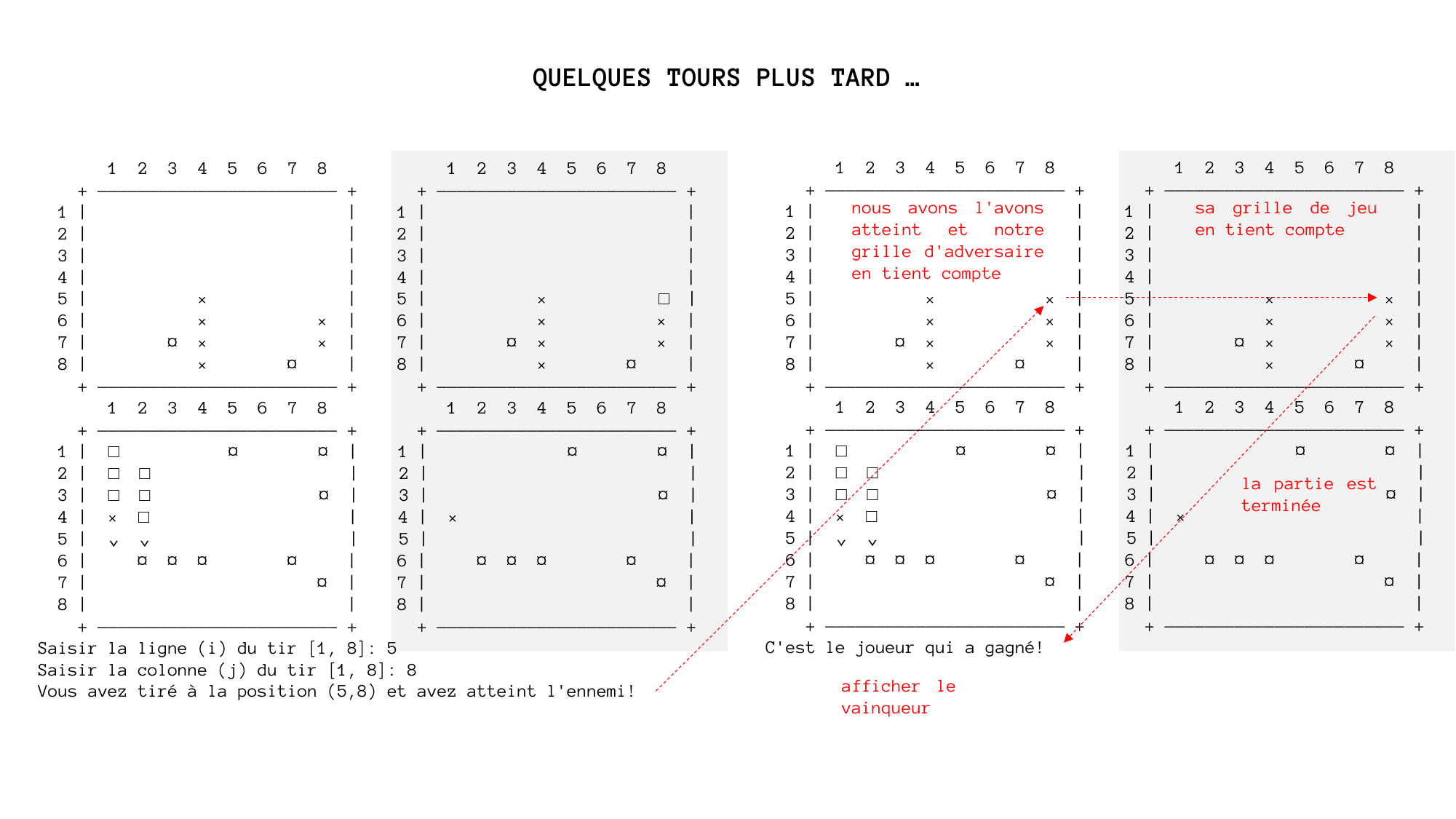

QUELQUES TOURS PLUS TARD …
       1  2  3  4  5  6  7  8            1  2  3  4  5  6  7  8
    + ———————————————————————— +      + ———————————————————————— +
  1 |                          |    1 |                          |
  2 |                          |    2 |                          |
  3 |                          |    3 |                          |
  4 |                          |    4 |                          |
  5 |           ×           ×  |    5 |           ×           ×  |
  6 |           ×           ×  |    6 |           ×           ×  |
  7 |        ¤  ×           ×  |    7 |        ¤  ×           ×  |
  8 |           ×        ¤     |    8 |           ×        ¤     |
    + ———————————————————————— +      + ———————————————————————— +
       1  2  3  4  5  6  7  8            1  2  3  4  5  6  7  8
    + ———————————————————————— +      + ———————————————————————— +
  1 |  □           ¤        ¤  |    1 |              ¤        ¤  |
  2 |  □  □                    |    2 |                          |
  3 |  □  □                 ¤  |    3 |                       ¤  |
  4 |  ×  □                    |    4 |  ×                       |
  5 |  ⌄  ⌄                    |    5 |                          |
  6 |     ¤  ¤  ¤        ¤     |    6 |     ¤  ¤  ¤        ¤     |
  7 |                       ¤  |    7 |                       ¤  |
  8 |                          |    8 |                          |
    + ———————————————————————— +      + ———————————————————————— +
C'est le joueur qui a gagné!
       1  2  3  4  5  6  7  8            1  2  3  4  5  6  7  8
    + ———————————————————————— +      + ———————————————————————— +
  1 |                          |    1 |                          |
  2 |                          |    2 |                          |
  3 |                          |    3 |                          |
  4 |                          |    4 |                          |
  5 |           ×              |    5 |           ×           □  |
  6 |           ×           ×  |    6 |           ×           ×  |
  7 |        ¤  ×           ×  |    7 |        ¤  ×           ×  |
  8 |           ×        ¤     |    8 |           ×        ¤     |
    + ———————————————————————— +      + ———————————————————————— +
       1  2  3  4  5  6  7  8            1  2  3  4  5  6  7  8
    + ———————————————————————— +      + ———————————————————————— +
  1 |  □           ¤        ¤  |    1 |              ¤        ¤  |
  2 |  □  □                    |    2 |                          |
  3 |  □  □                 ¤  |    3 |                       ¤  |
  4 |  ×  □                    |    4 |  ×                       |
  5 |  ⌄  ⌄                    |    5 |                          |
  6 |     ¤  ¤  ¤        ¤     |    6 |     ¤  ¤  ¤        ¤     |
  7 |                       ¤  |    7 |                       ¤  |
  8 |                          |    8 |                          |
    + ———————————————————————— +      + ———————————————————————— +
Saisir la ligne (i) du tir [1, 8]: 5
Saisir la colonne (j) du tir [1, 8]: 8
Vous avez tiré à la position (5,8) et avez atteint l'ennemi!

nous avons l'avons atteint et notre grille d'adversaire en tient compte
sa grille de jeu en tient compte
la partie est terminée
afficher le vainqueur